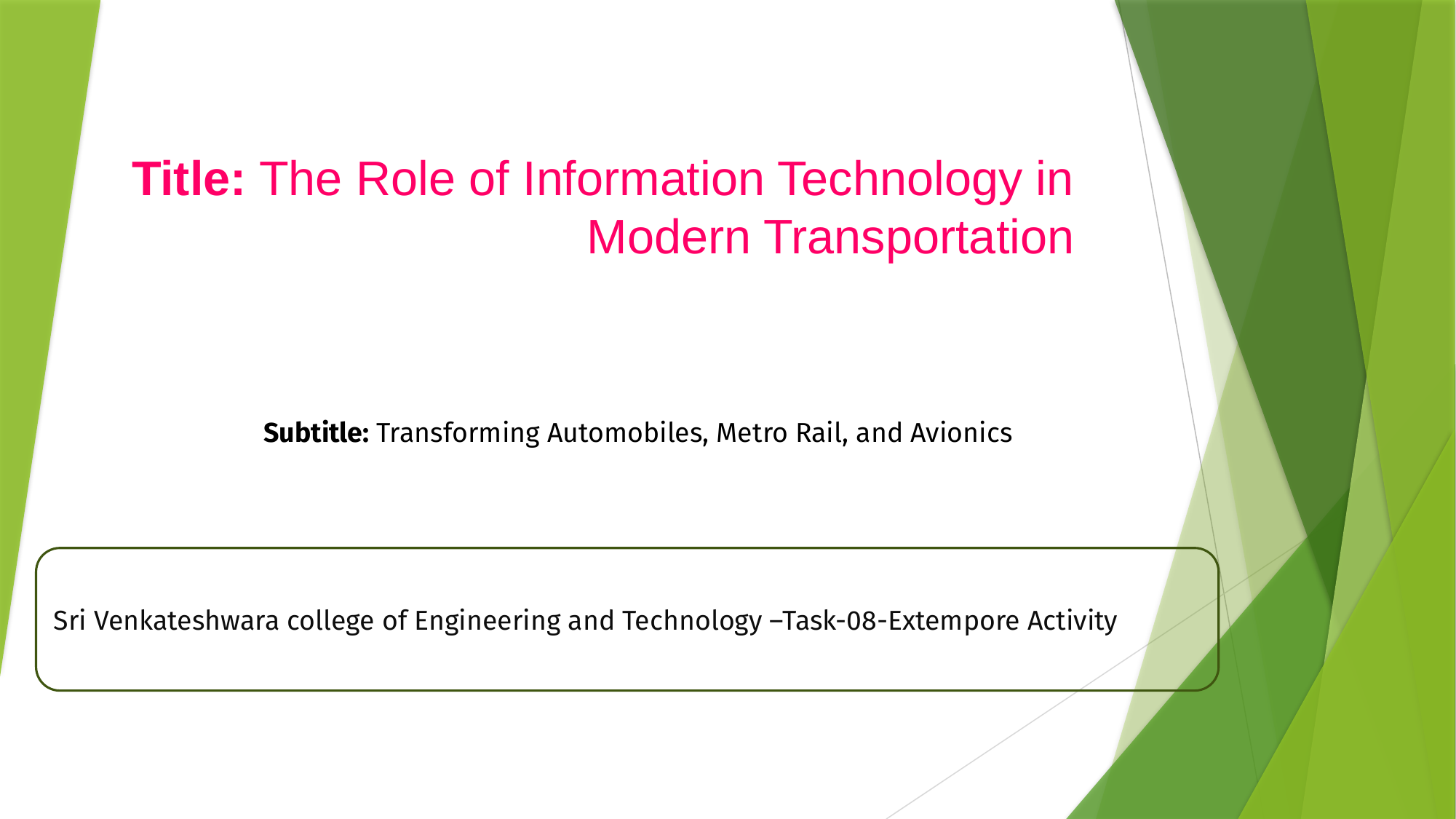

# Title: The Role of Information Technology in Modern Transportation
Subtitle: Transforming Automobiles, Metro Rail, and Avionics

Sri Venkateshwara college of Engineering and Technology –Task-08-Extempore Activity